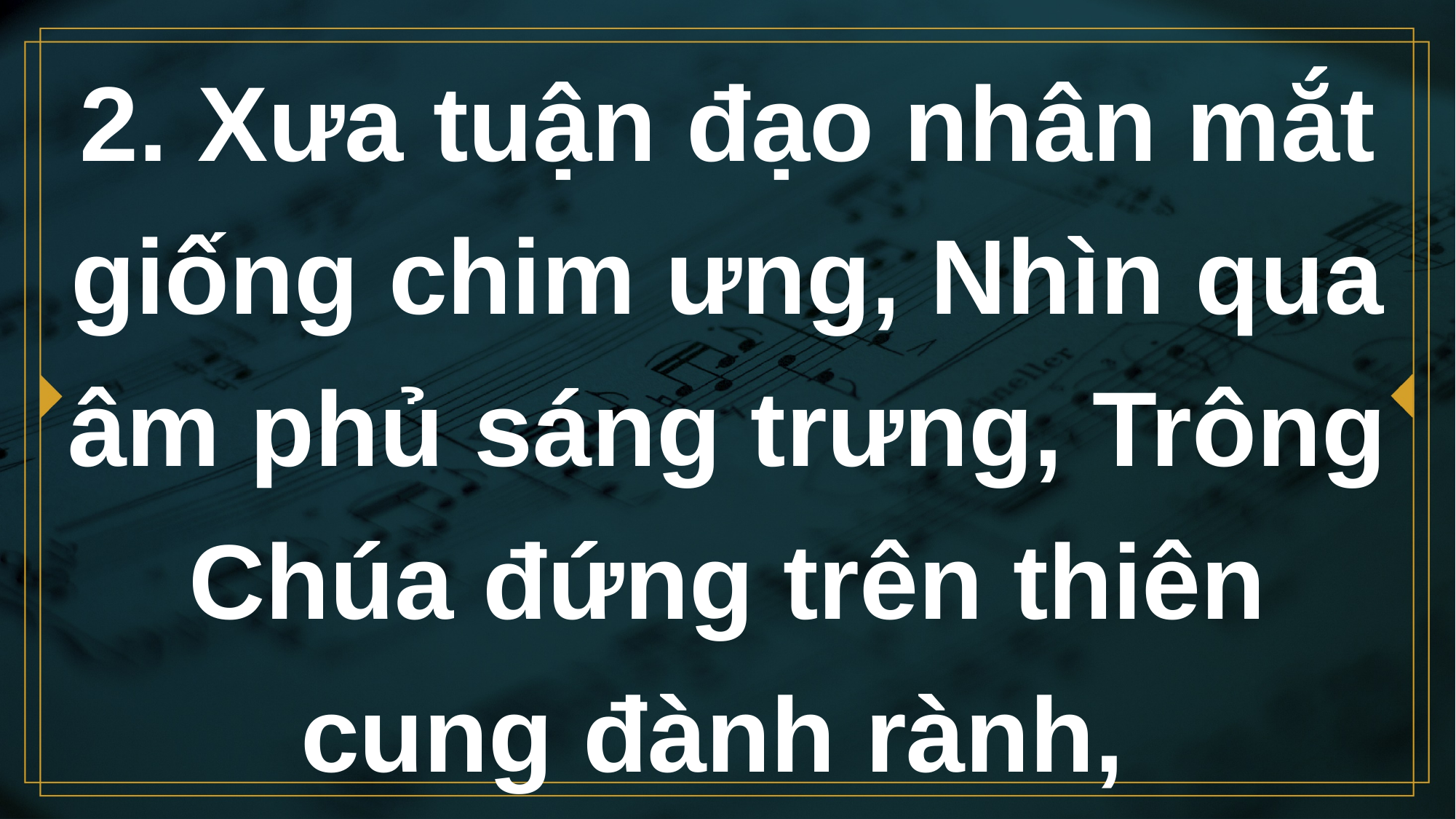

# 2. Xưa tuận đạo nhân mắt giống chim ưng, Nhìn qua âm phủ sáng trưng, Trông Chúa đứng trên thiên cung đành rành,